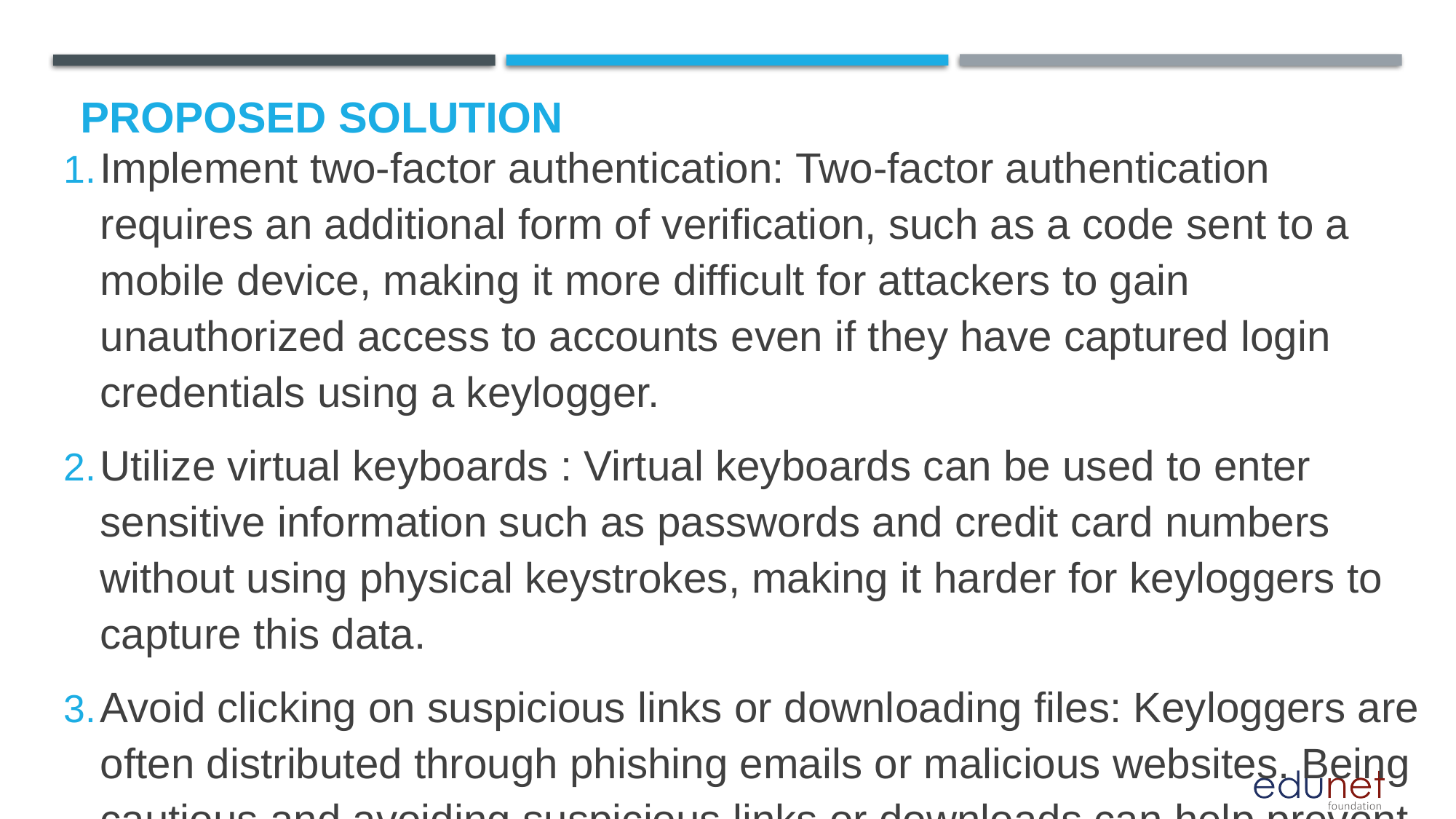

# Proposed Solution
Implement two-factor authentication: Two-factor authentication requires an additional form of verification, such as a code sent to a mobile device, making it more difficult for attackers to gain unauthorized access to accounts even if they have captured login credentials using a keylogger.
Utilize virtual keyboards : Virtual keyboards can be used to enter sensitive information such as passwords and credit card numbers without using physical keystrokes, making it harder for keyloggers to capture this data.
Avoid clicking on suspicious links or downloading files: Keyloggers are often distributed through phishing emails or malicious websites. Being cautious and avoiding suspicious links or downloads can help prevent infection